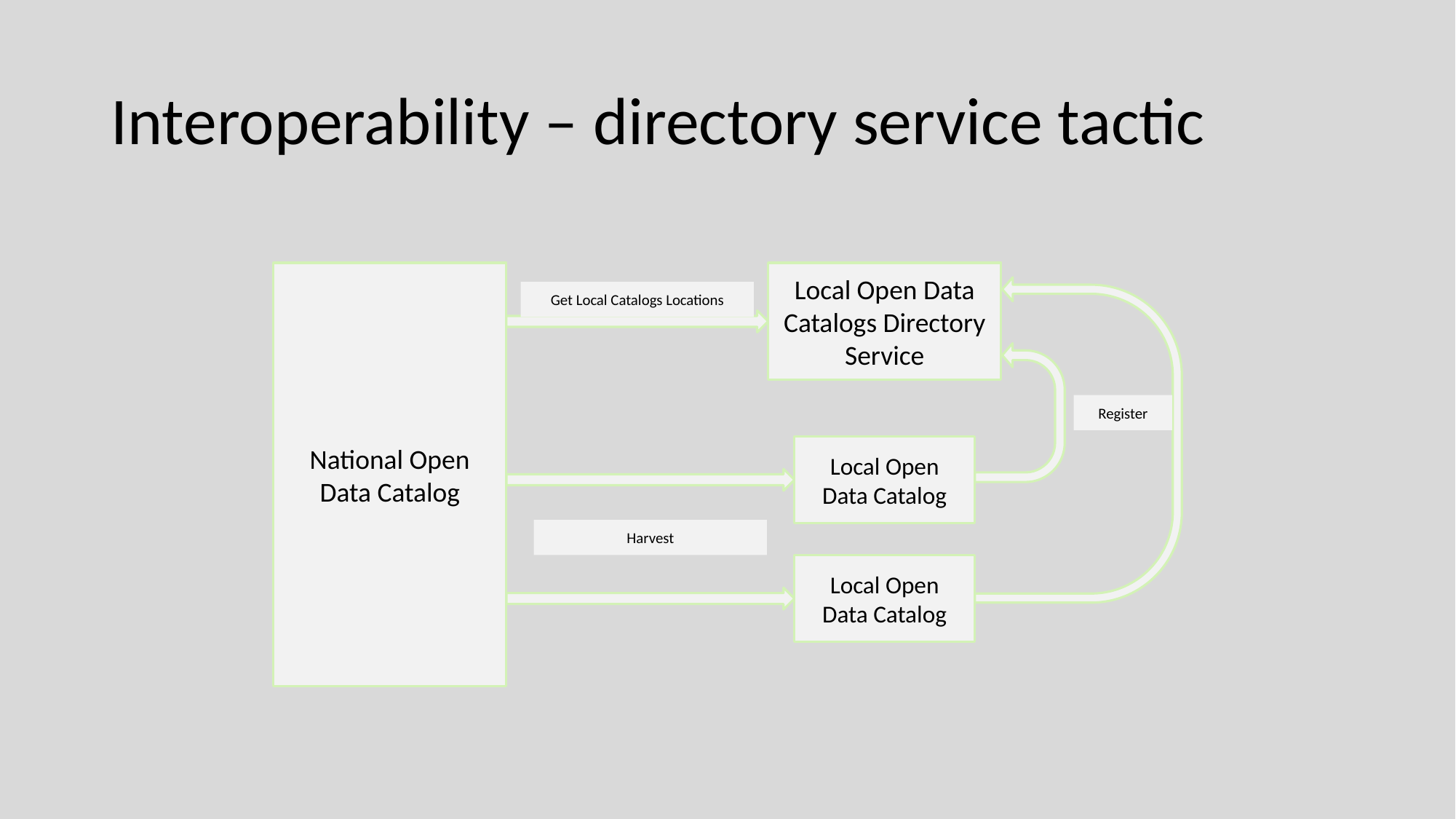

# Interoperability – directory service tactic
National Open Data Catalog
Local Open Data Catalogs Directory Service
Get Local Catalogs Locations

Register
Local Open
Data Catalog

Harvest
Local Open
Data Catalog